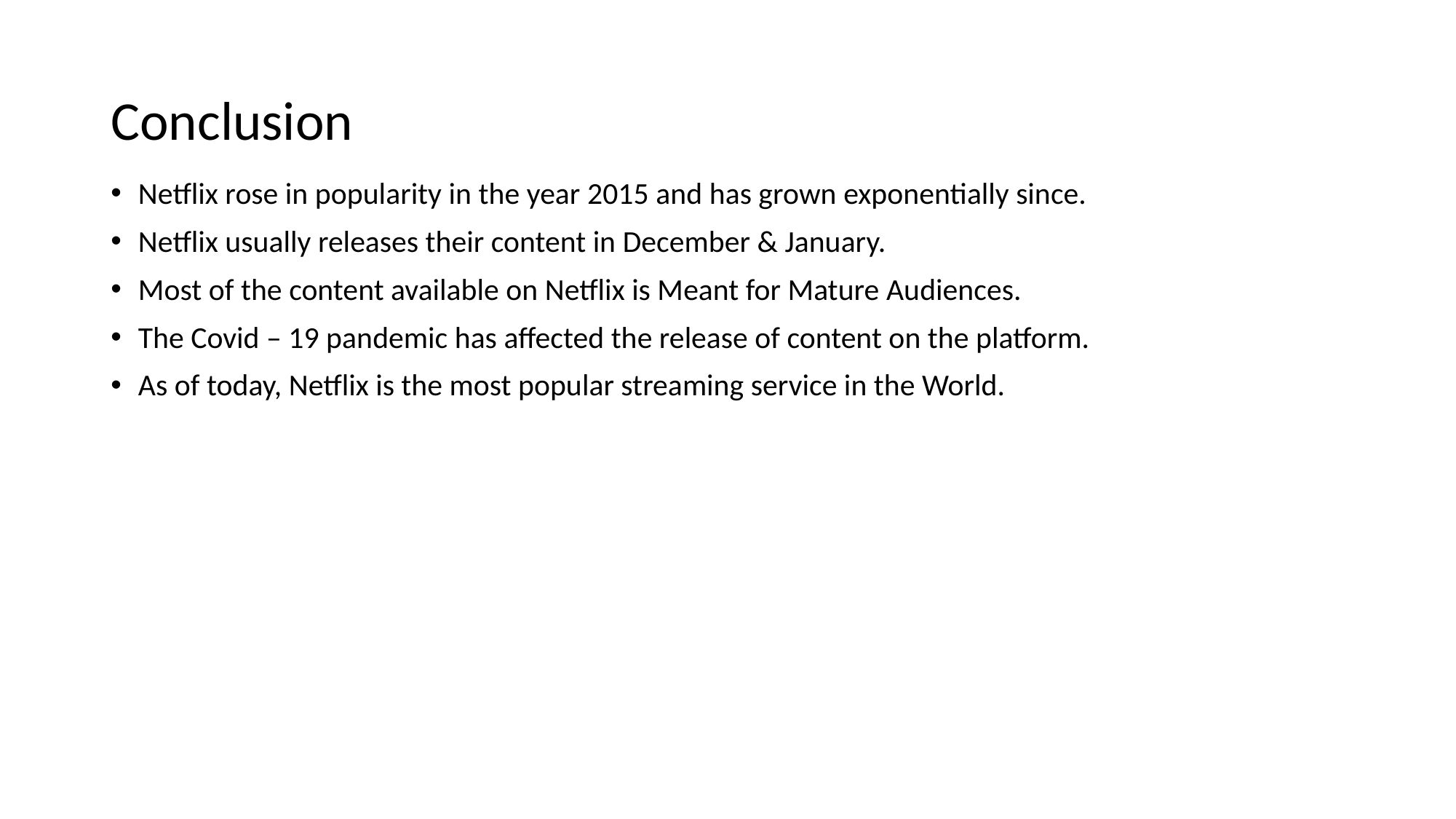

# Conclusion
Netflix rose in popularity in the year 2015 and has grown exponentially since.
Netflix usually releases their content in December & January.
Most of the content available on Netflix is Meant for Mature Audiences.
The Covid – 19 pandemic has affected the release of content on the platform.
As of today, Netflix is the most popular streaming service in the World.